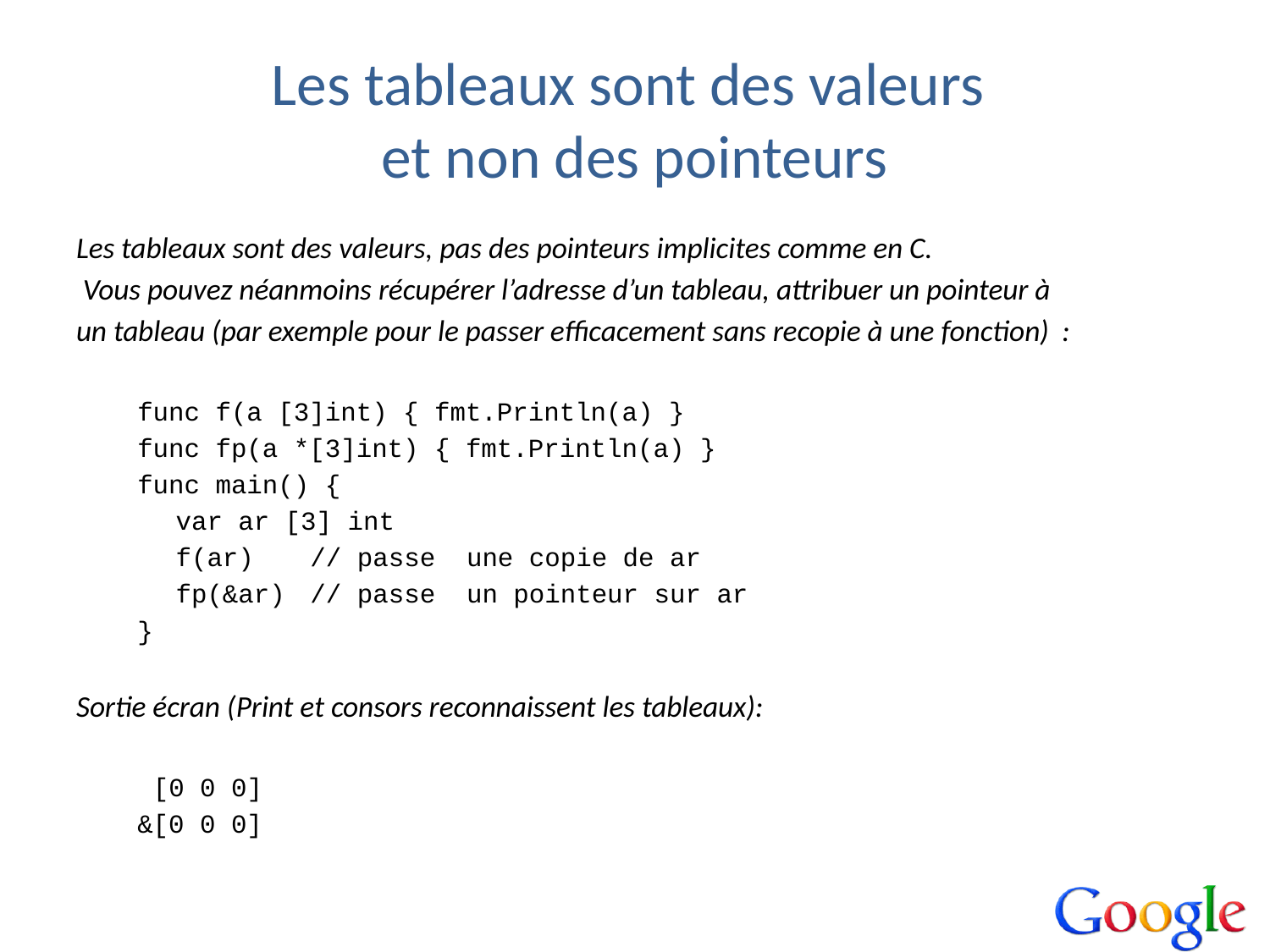

# Les tableaux sont des valeurs et non des pointeurs
Les tableaux sont des valeurs, pas des pointeurs implicites comme en C.
 Vous pouvez néanmoins récupérer l’adresse d’un tableau, attribuer un pointeur à
un tableau (par exemple pour le passer efficacement sans recopie à une fonction)  :

func f(a [3]int) { fmt.Println(a) }
func fp(a *[3]int) { fmt.Println(a) }
func main() {
	var ar [3] int
	f(ar) 	// passe  une copie de ar
	fp(&ar) 	// passe  un pointeur sur ar
}

Sortie écran (Print et consors reconnaissent les tableaux):

 [0 0 0]
&[0 0 0]